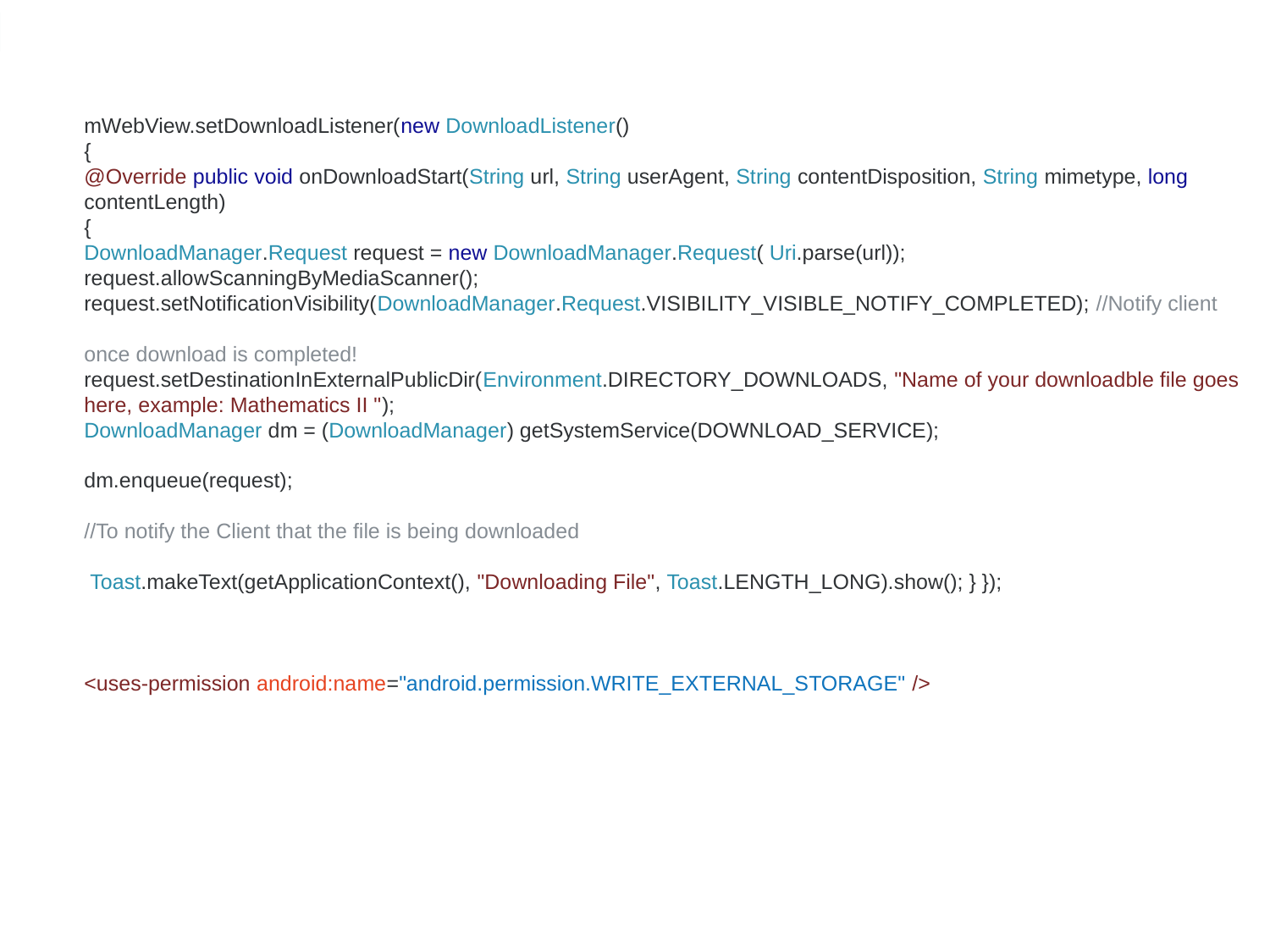

mWebView.setDownloadListener(new DownloadListener()
{
@Override public void onDownloadStart(String url, String userAgent, String contentDisposition, String mimetype, long contentLength)
{
DownloadManager.Request request = new DownloadManager.Request( Uri.parse(url)); request.allowScanningByMediaScanner(); request.setNotificationVisibility(DownloadManager.Request.VISIBILITY_VISIBLE_NOTIFY_COMPLETED); //Notify client

once download is completed!
request.setDestinationInExternalPublicDir(Environment.DIRECTORY_DOWNLOADS, "Name of your downloadble file goes here, example: Mathematics II ");
DownloadManager dm = (DownloadManager) getSystemService(DOWNLOAD_SERVICE);

dm.enqueue(request);

//To notify the Client that the file is being downloaded

 Toast.makeText(getApplicationContext(), "Downloading File", Toast.LENGTH_LONG).show(); } });

<uses-permission android:name="android.permission.WRITE_EXTERNAL_STORAGE" />